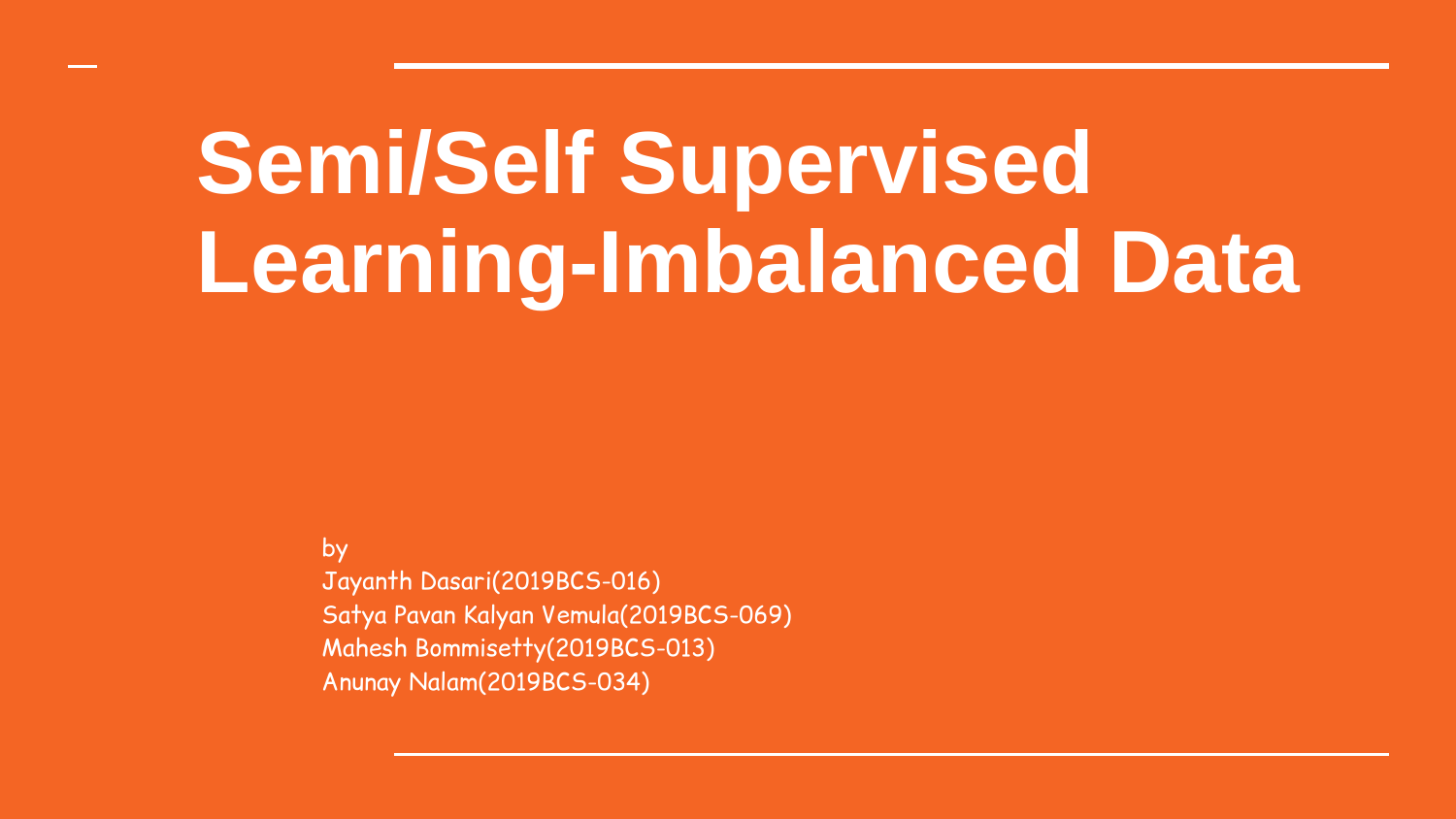

# Semi/Self Supervised Learning-Imbalanced Data
by
Jayanth Dasari(2019BCS-016)
Satya Pavan Kalyan Vemula(2019BCS-069)
Mahesh Bommisetty(2019BCS-013)
Anunay Nalam(2019BCS-034)